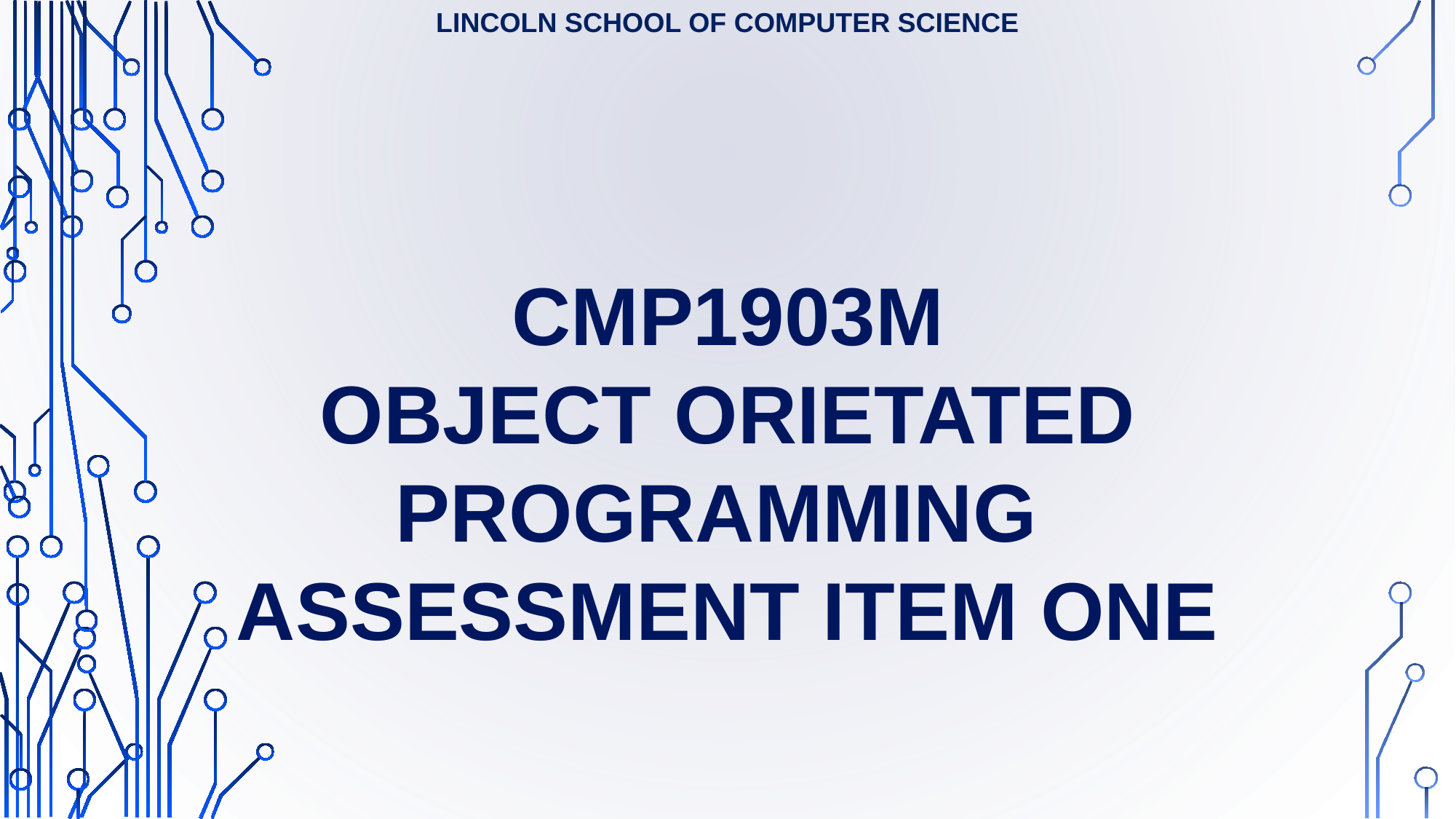

CMP1903M
OBJECT ORIETATED PROGRAMMING
ASSESSMENT ITEM ONE
Lincoln School of Computer Science